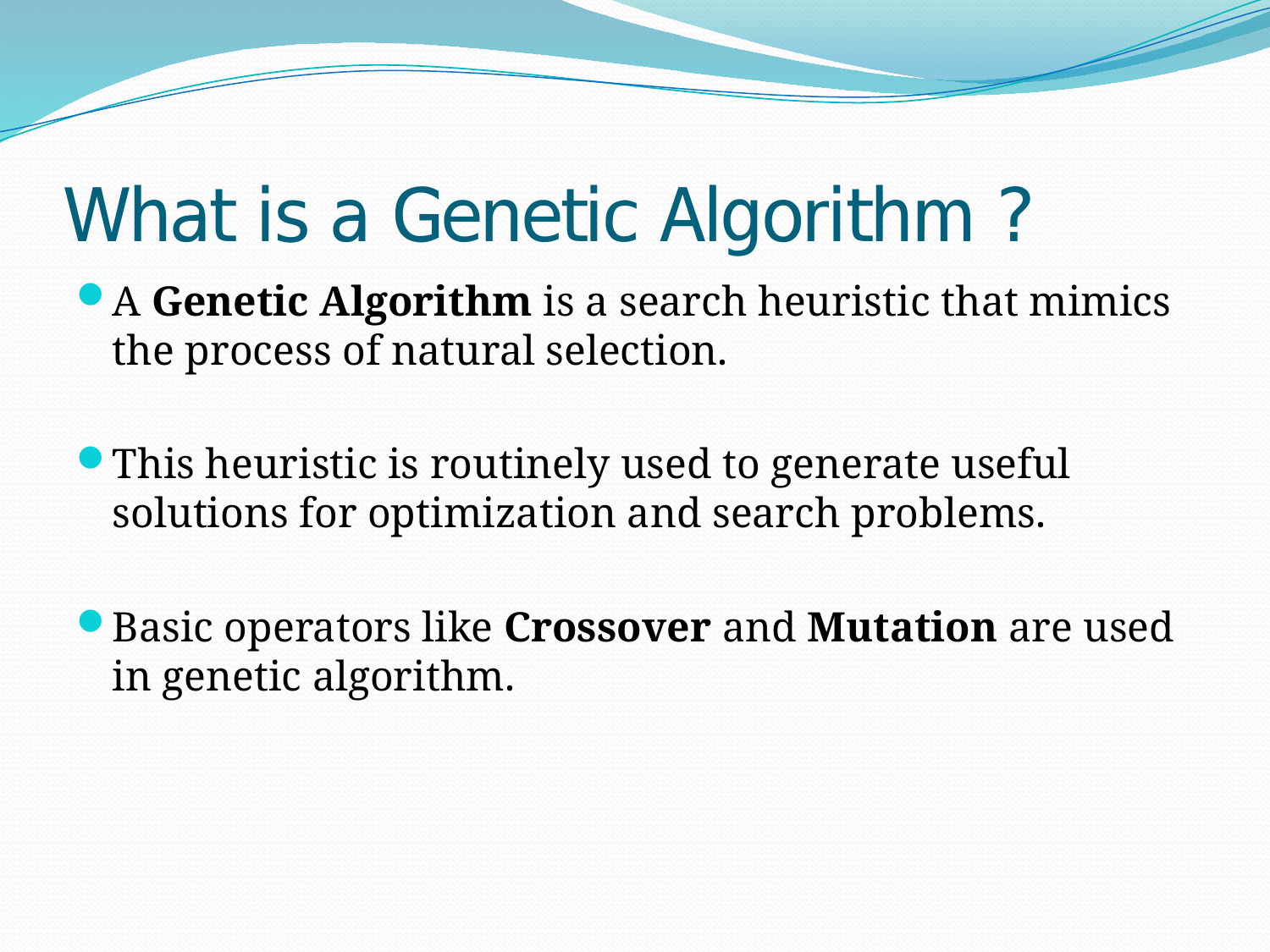

# What is a Genetic Algorithm ?
A Genetic Algorithm is a search heuristic that mimics the process of natural selection.

This heuristic is routinely used to generate useful solutions for optimization and search problems.

Basic operators like Crossover and Mutation are used in genetic algorithm.